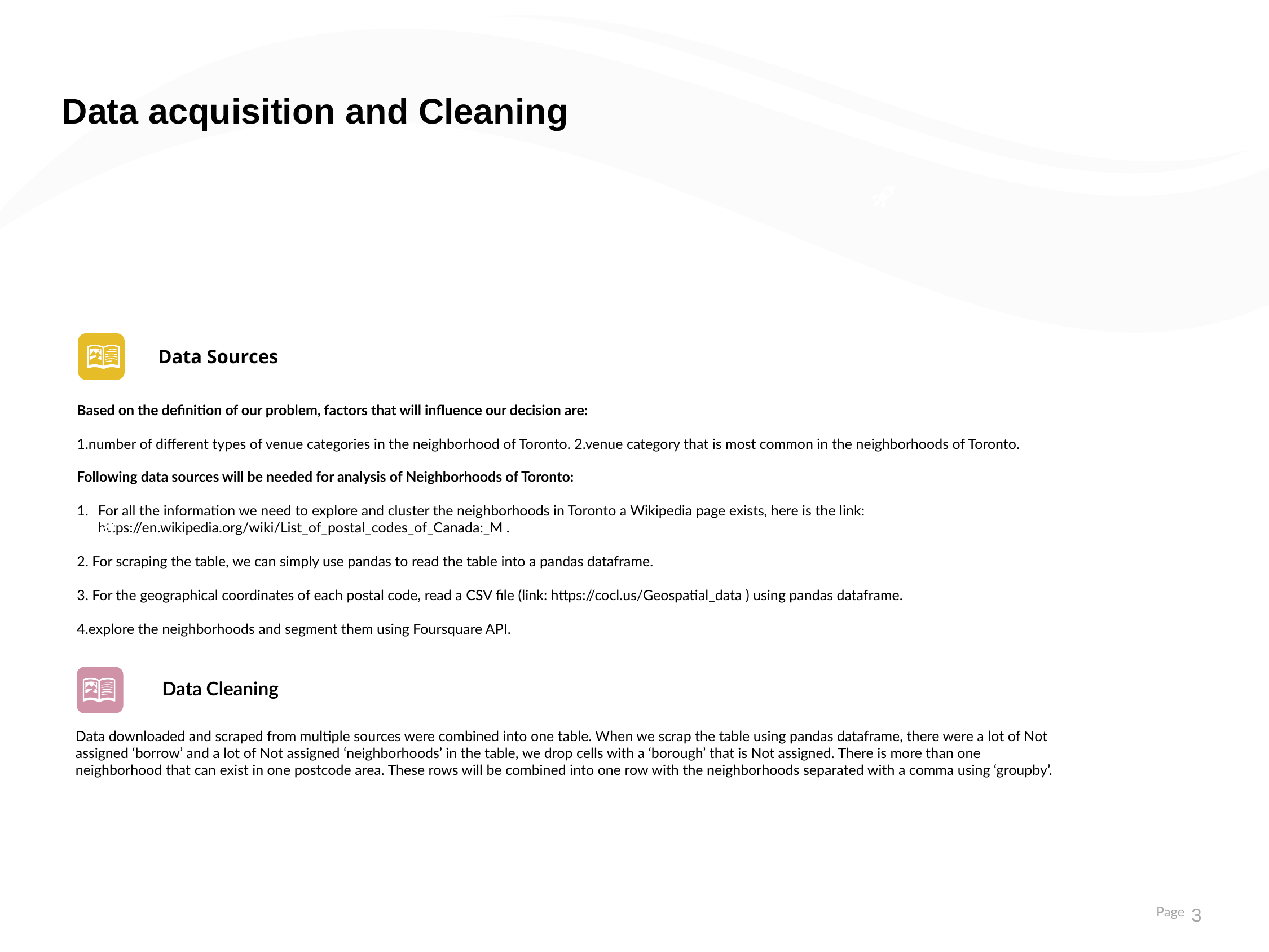

Data acquisition and Cleaning

Data Sources

Based on the definition of our problem, factors that will influence our decision are:
1.number of different types of venue categories in the neighborhood of Toronto. 2.venue category that is most common in the neighborhoods of Toronto.

Following data sources will be needed for analysis of Neighborhoods of Toronto:
For all the information we need to explore and cluster the neighborhoods in Toronto a Wikipedia page exists, here is the link:                                https://en.wikipedia.org/wiki/List_of_postal_codes_of_Canada:_M .

2. For scraping the table, we can simply use pandas to read the table into a pandas dataframe.

3. For the geographical coordinates of each postal code, read a CSV file (link: https://cocl.us/Geospatial_data ) using pandas dataframe.

4.explore the neighborhoods and segment them using Foursquare API.

Data Cleaning

Data downloaded and scraped from multiple sources were combined into one table. When we scrap the table using pandas dataframe, there were a lot of Not assigned ‘borrow’ and a lot of Not assigned ‘neighborhoods’ in the table, we drop cells with a ‘borough’ that is Not assigned. There is more than one neighborhood that can exist in one postcode area. These rows will be combined into one row with the neighborhoods separated with a comma using ‘groupby’.